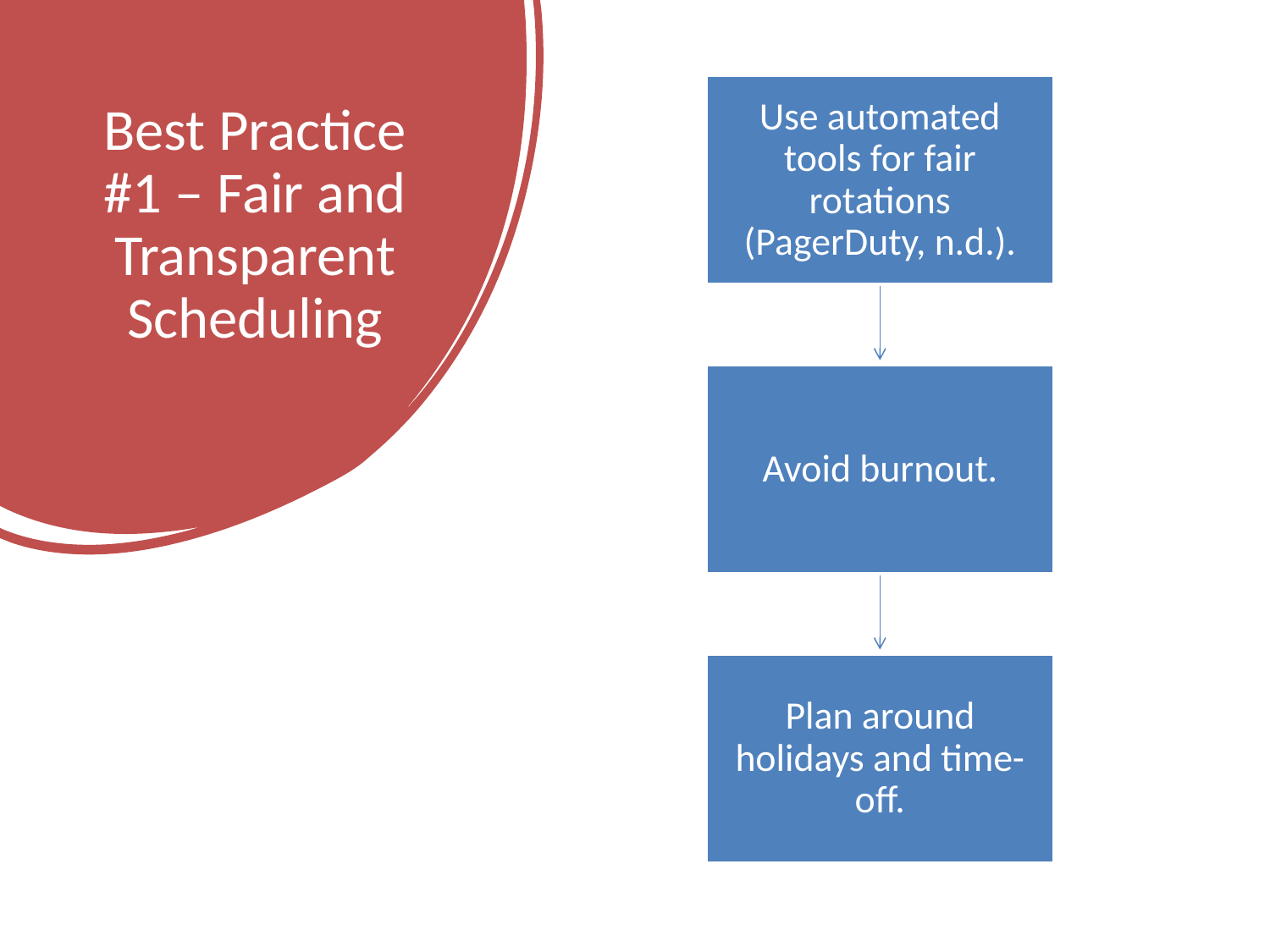

Use automated tools for fair rotations (PagerDuty, n.d.).

Avoid burnout.
Plan around holidays and time-off.
# Best Practice #1 – Fair and Transparent Scheduling